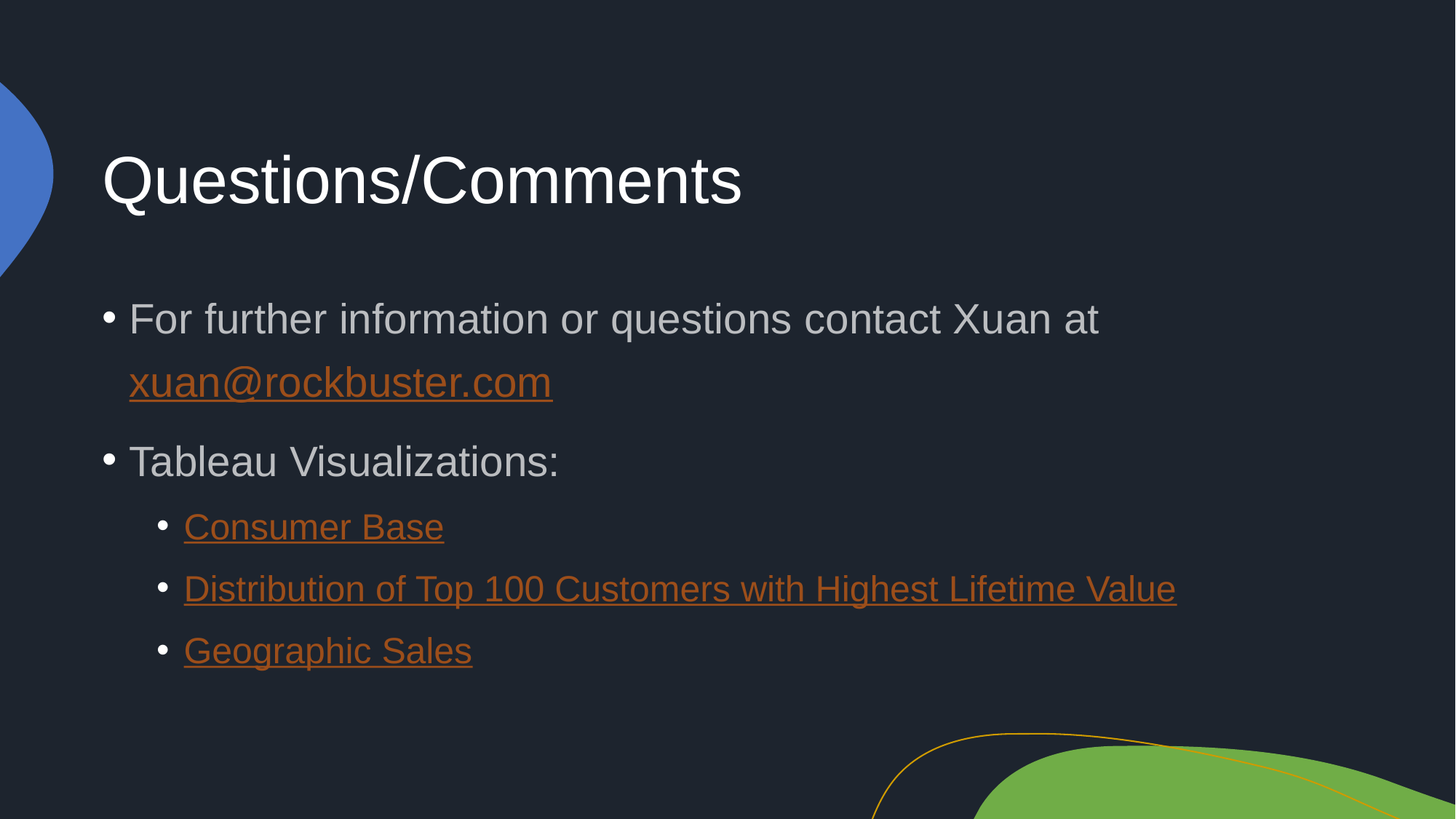

# Questions/Comments
For further information or questions contact Xuan at xuan@rockbuster.com
Tableau Visualizations:
Consumer Base
Distribution of Top 100 Customers with Highest Lifetime Value
Geographic Sales